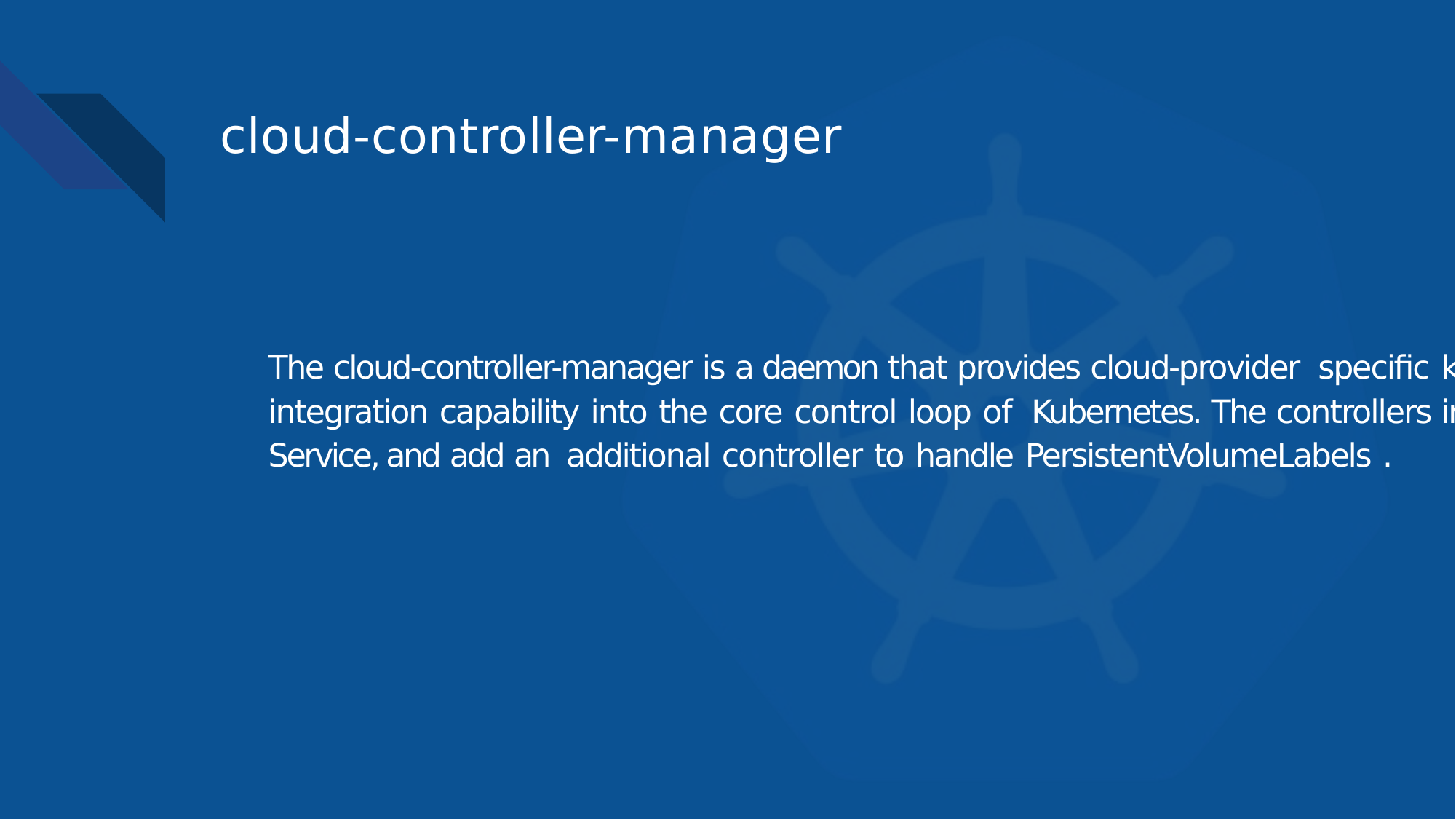

# cloud-controller-manager
The cloud-controller-manager is a daemon that provides cloud-provider  specific knowledge and integration capability into the core control loop of  Kubernetes. The controllers include Node, Route, Service, and add an  additional controller to handle PersistentVolumeLabels .